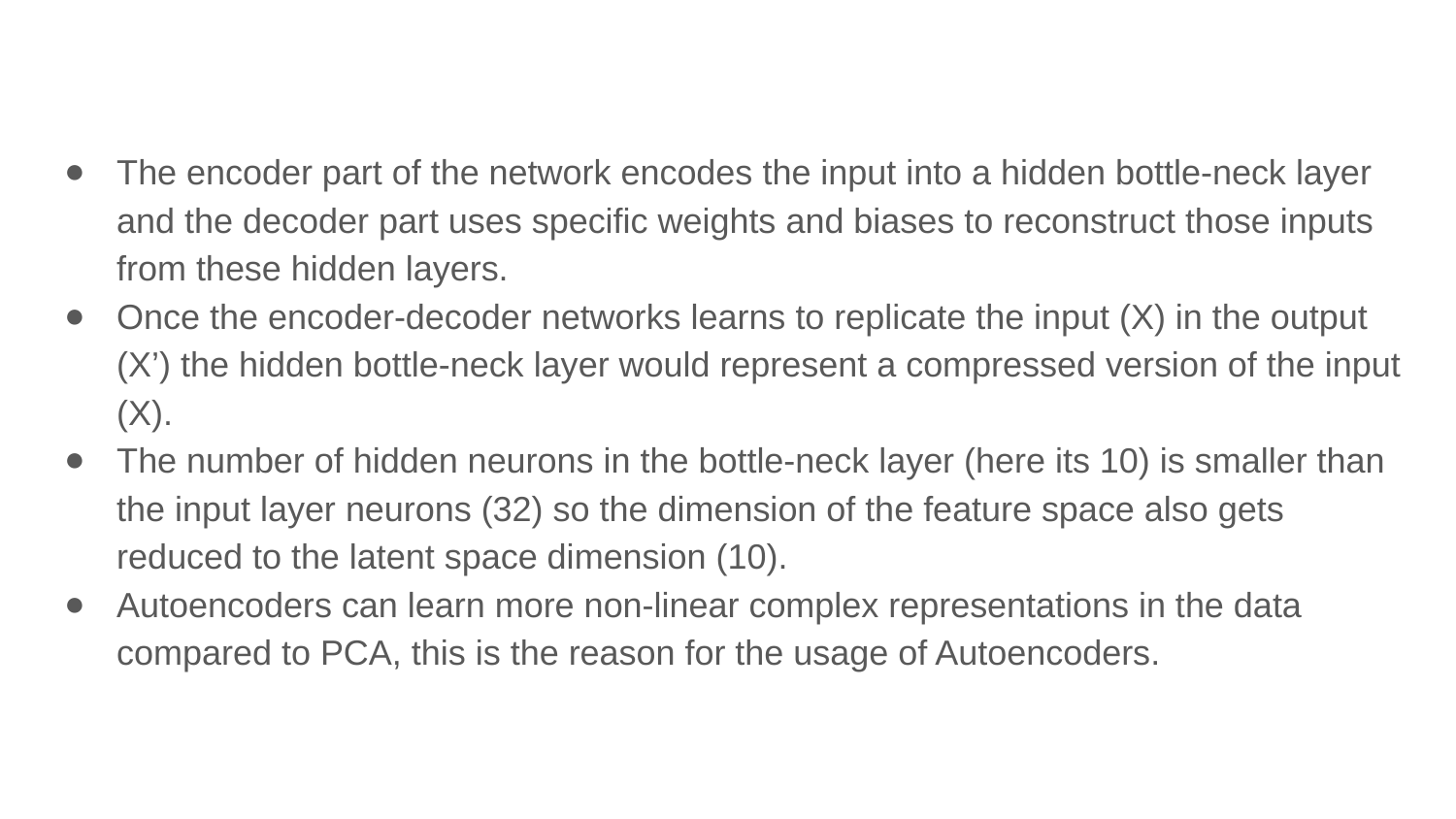

The encoder part of the network encodes the input into a hidden bottle-neck layer and the decoder part uses specific weights and biases to reconstruct those inputs from these hidden layers.
Once the encoder-decoder networks learns to replicate the input (X) in the output (X’) the hidden bottle-neck layer would represent a compressed version of the input (X).
The number of hidden neurons in the bottle-neck layer (here its 10) is smaller than the input layer neurons (32) so the dimension of the feature space also gets reduced to the latent space dimension (10).
Autoencoders can learn more non-linear complex representations in the data compared to PCA, this is the reason for the usage of Autoencoders.